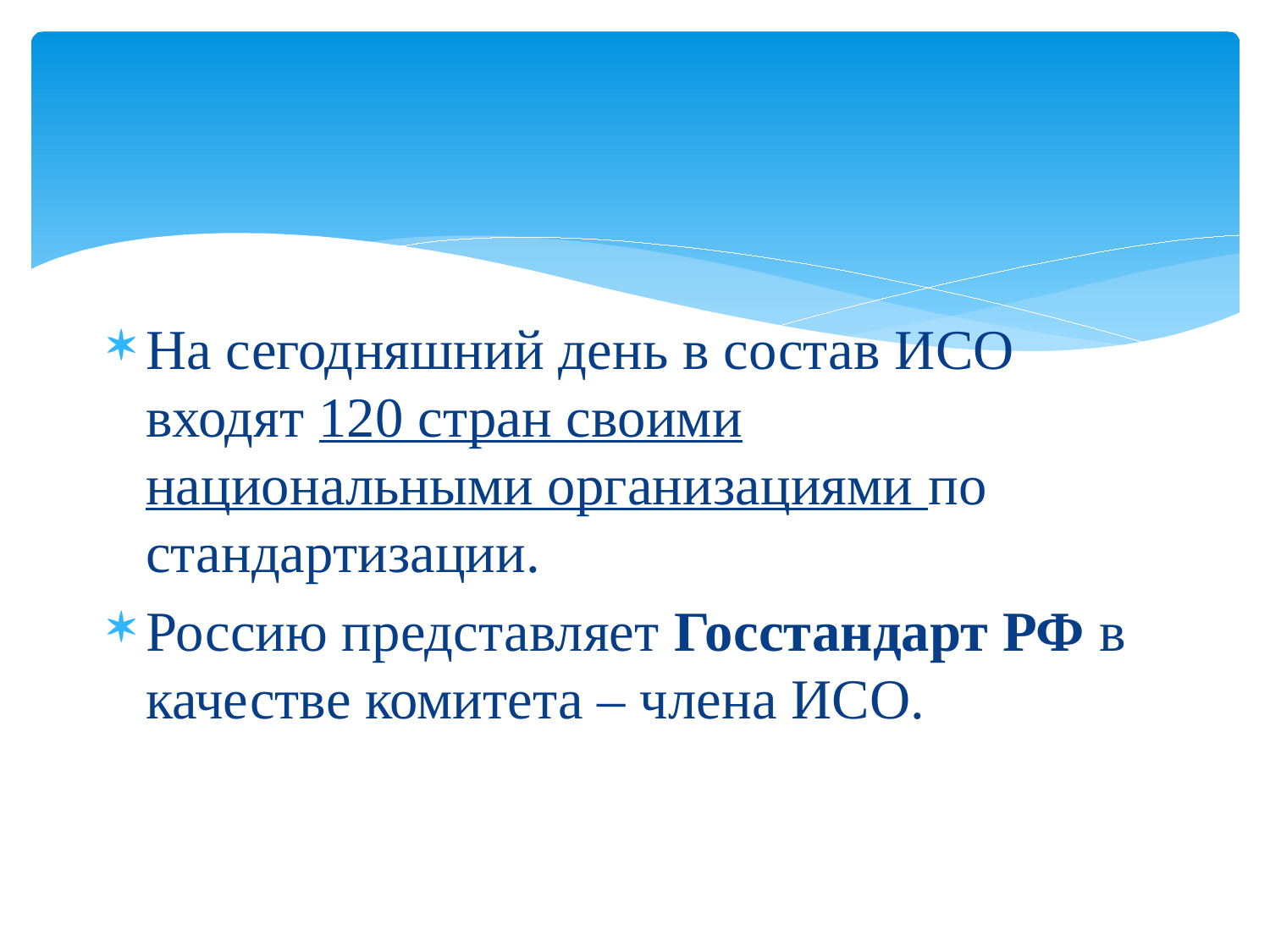

#
На сегодняшний день в состав ИСО входят 120 стран своими национальными организациями по стандартизации.
Россию представляет Госстандарт РФ в качестве комитета – члена ИСО.